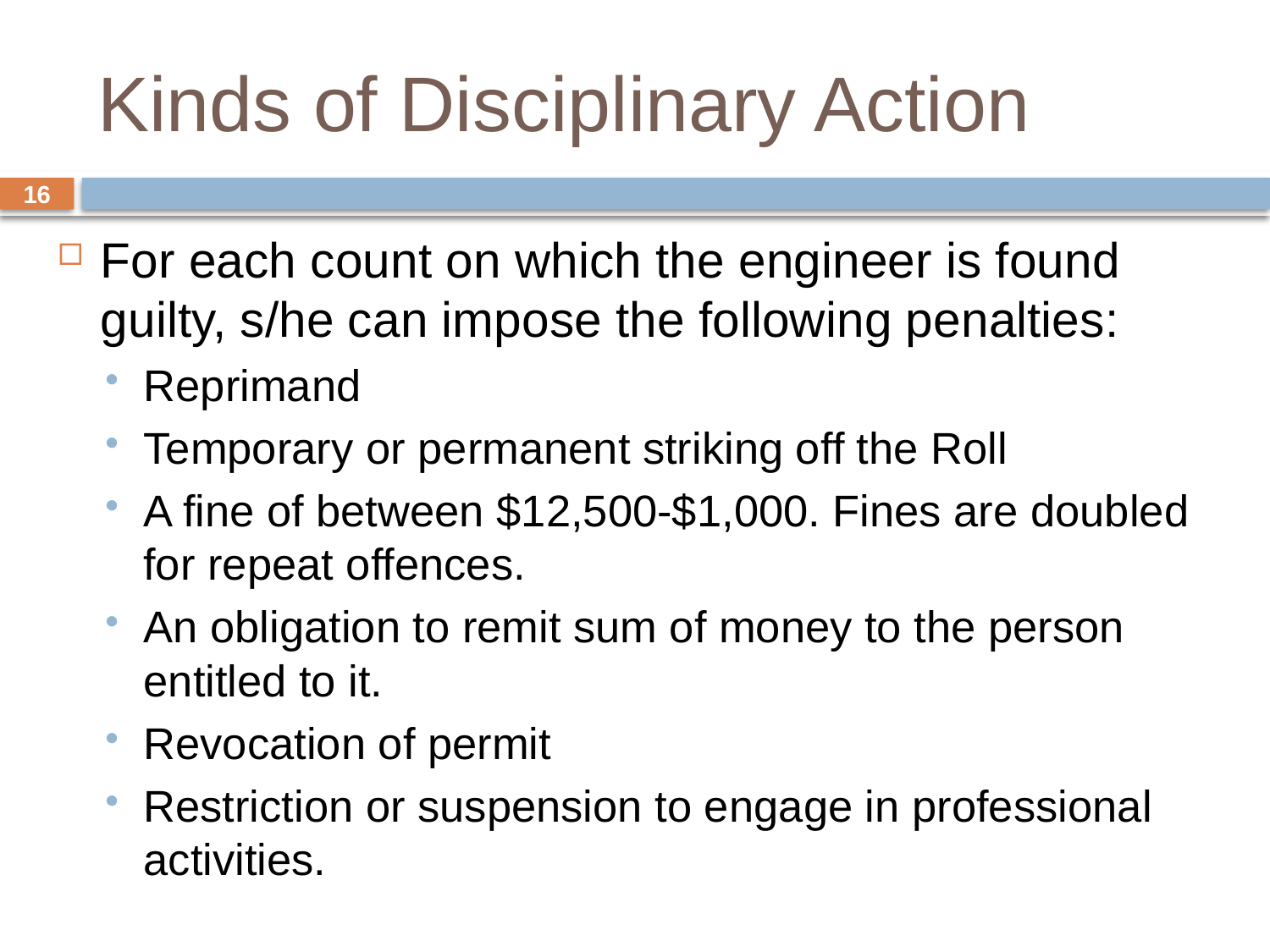

# Kinds of Disciplinary Action
16
For each count on which the engineer is found guilty, s/he can impose the following penalties:
Reprimand
Temporary or permanent striking off the Roll
A fine of between $12,500-$1,000. Fines are doubled for repeat offences.
An obligation to remit sum of money to the person entitled to it.
Revocation of permit
Restriction or suspension to engage in professional activities.